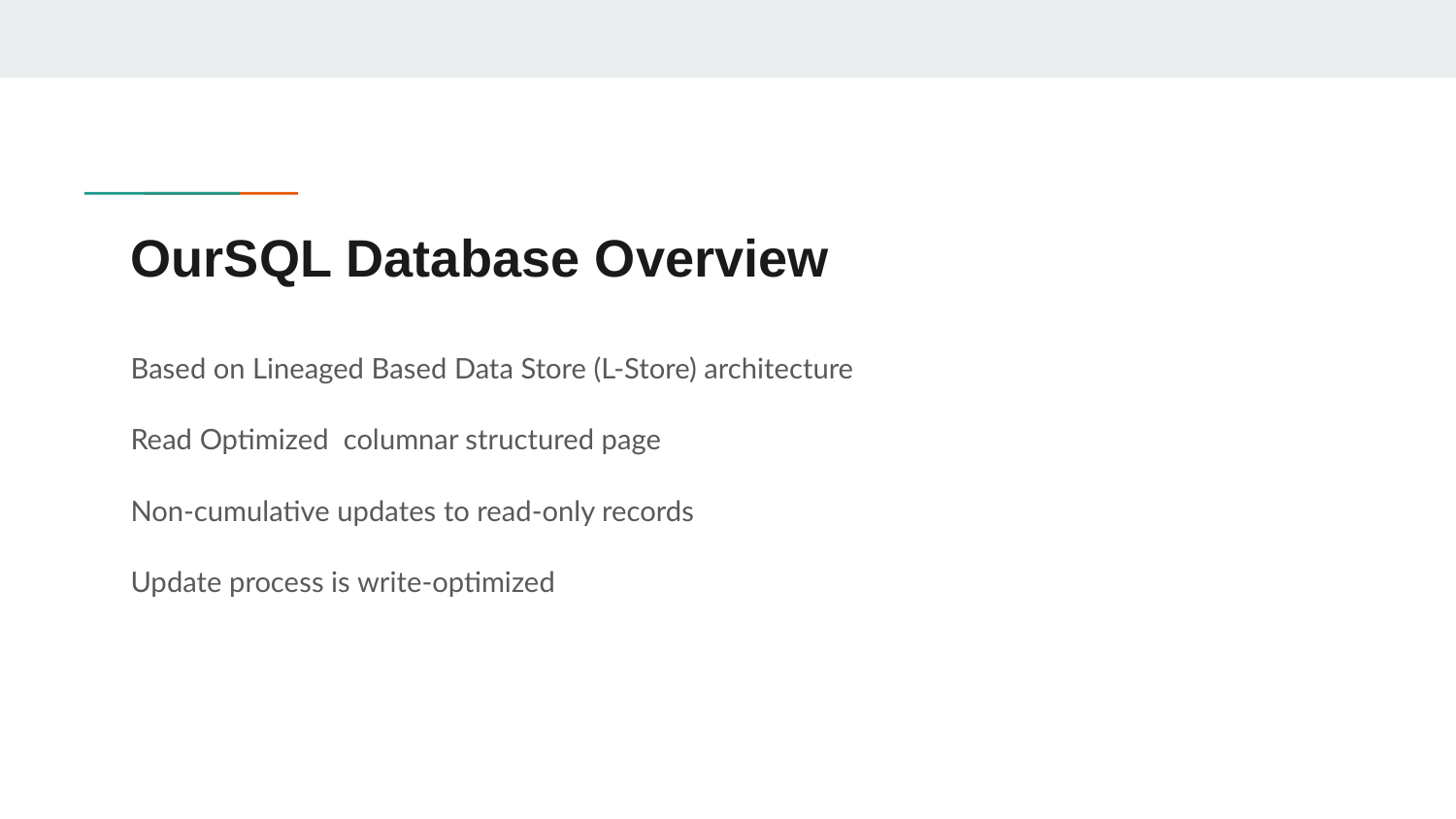

# OurSQL Database Overview
Based on Lineaged Based Data Store (L-Store) architecture
Read Optimized  columnar structured page
Non-cumulative updates to read-only records
Update process is write-optimized